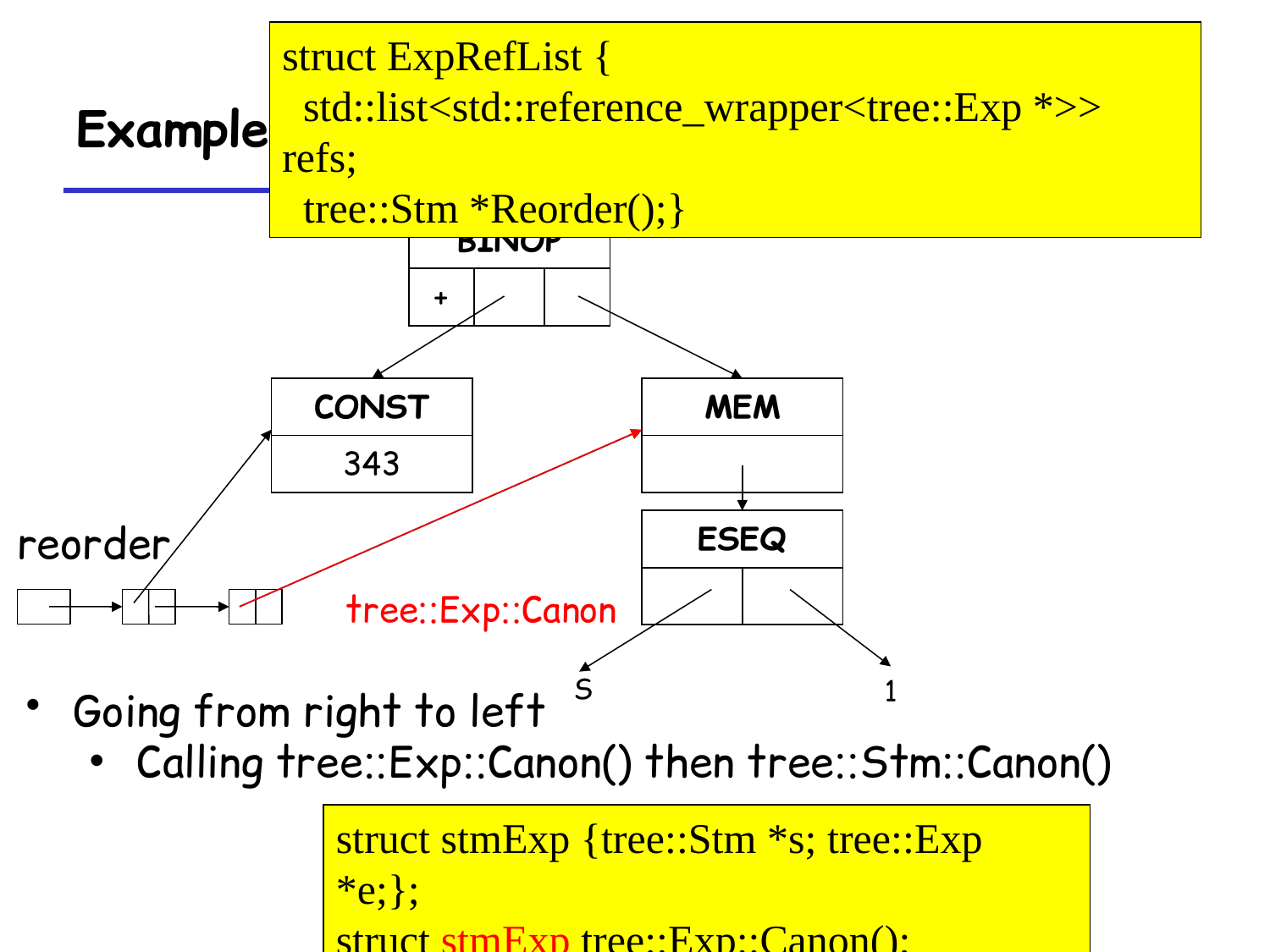

struct ExpRefList {
  std::list<std::reference_wrapper<tree::Exp *>> refs;
  tree::Stm *Reorder();}
# Example
| BINOP |  |  |
| --- | --- | --- |
| + |  |  |
| CONST |
| --- |
| 343 |
| MEM |
| --- |
|  |
reorder
| ESEQ |  |
| --- | --- |
|  |  |
tree::Exp::Canon

S
1
Going from right to left
Calling tree::Exp::Canon() then tree::Stm::Canon()
struct stmExp {tree::Stm *s; tree::Exp *e;};
struct stmExp tree::Exp::Canon();

17